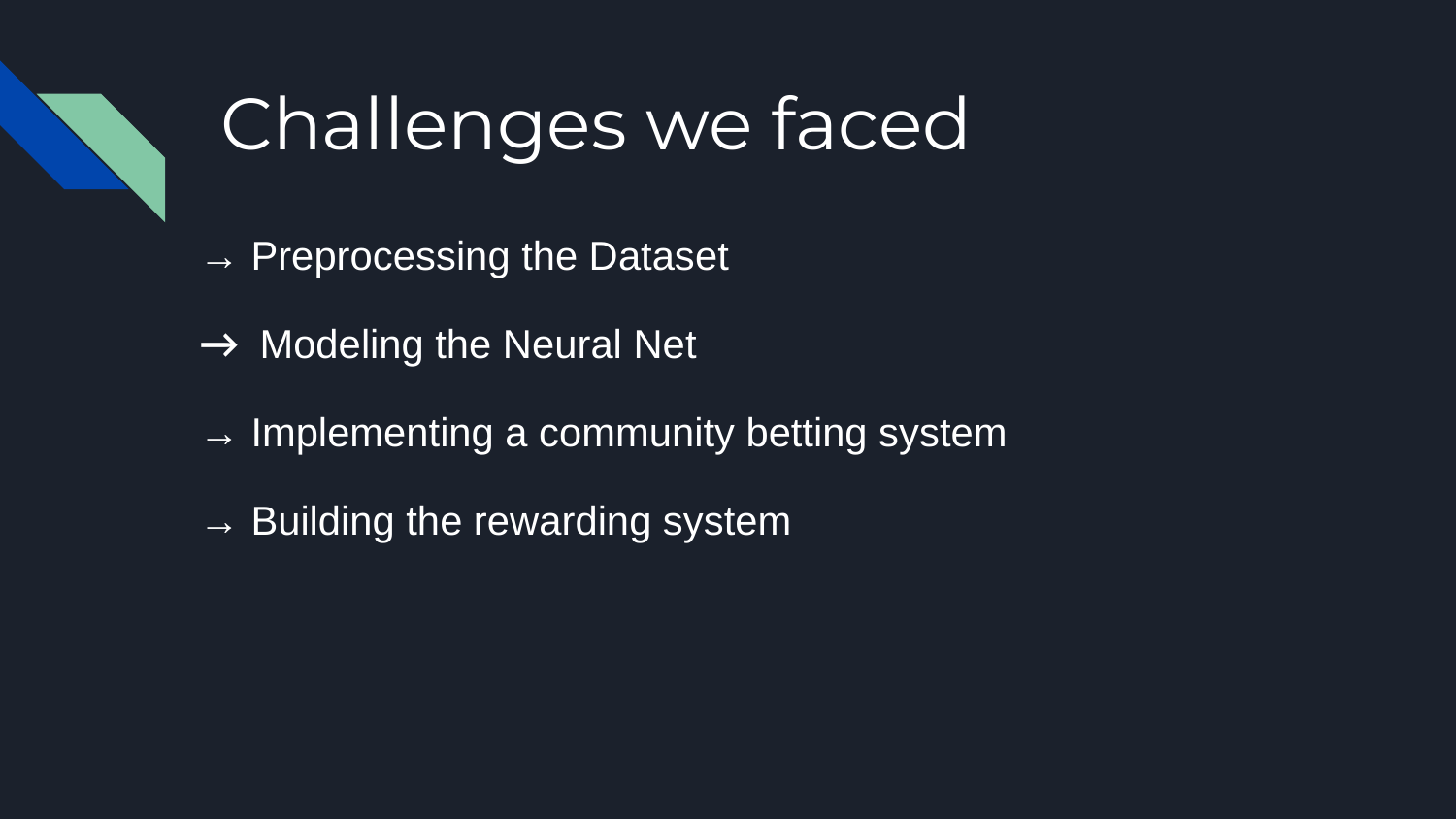

# Challenges we faced
→ Preprocessing the Dataset
→  Modeling the Neural Net
→ Implementing a community betting system
→ Building the rewarding system